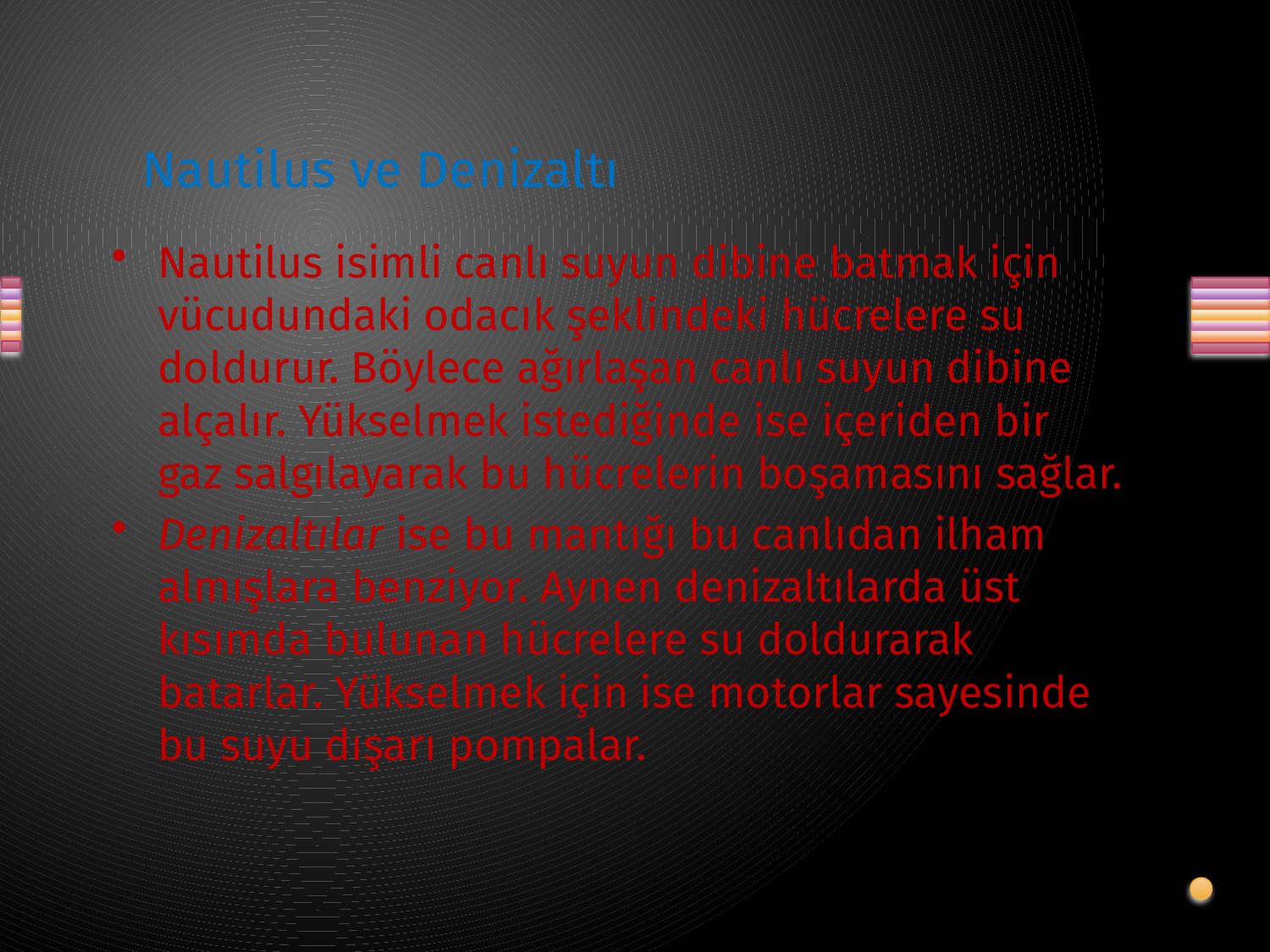

# Nautilus ve Denizaltı
Nautilus isimli canlı suyun dibine batmak için vücudundaki odacık şeklindeki hücrelere su doldurur. Böylece ağırlaşan canlı suyun dibine alçalır. Yükselmek istediğinde ise içeriden bir gaz salgılayarak bu hücrelerin boşamasını sağlar.
Denizaltılar ise bu mantığı bu canlıdan ilham almışlara benziyor. Aynen denizaltılarda üst kısımda bulunan hücrelere su doldurarak batarlar. Yükselmek için ise motorlar sayesinde bu suyu dışarı pompalar.